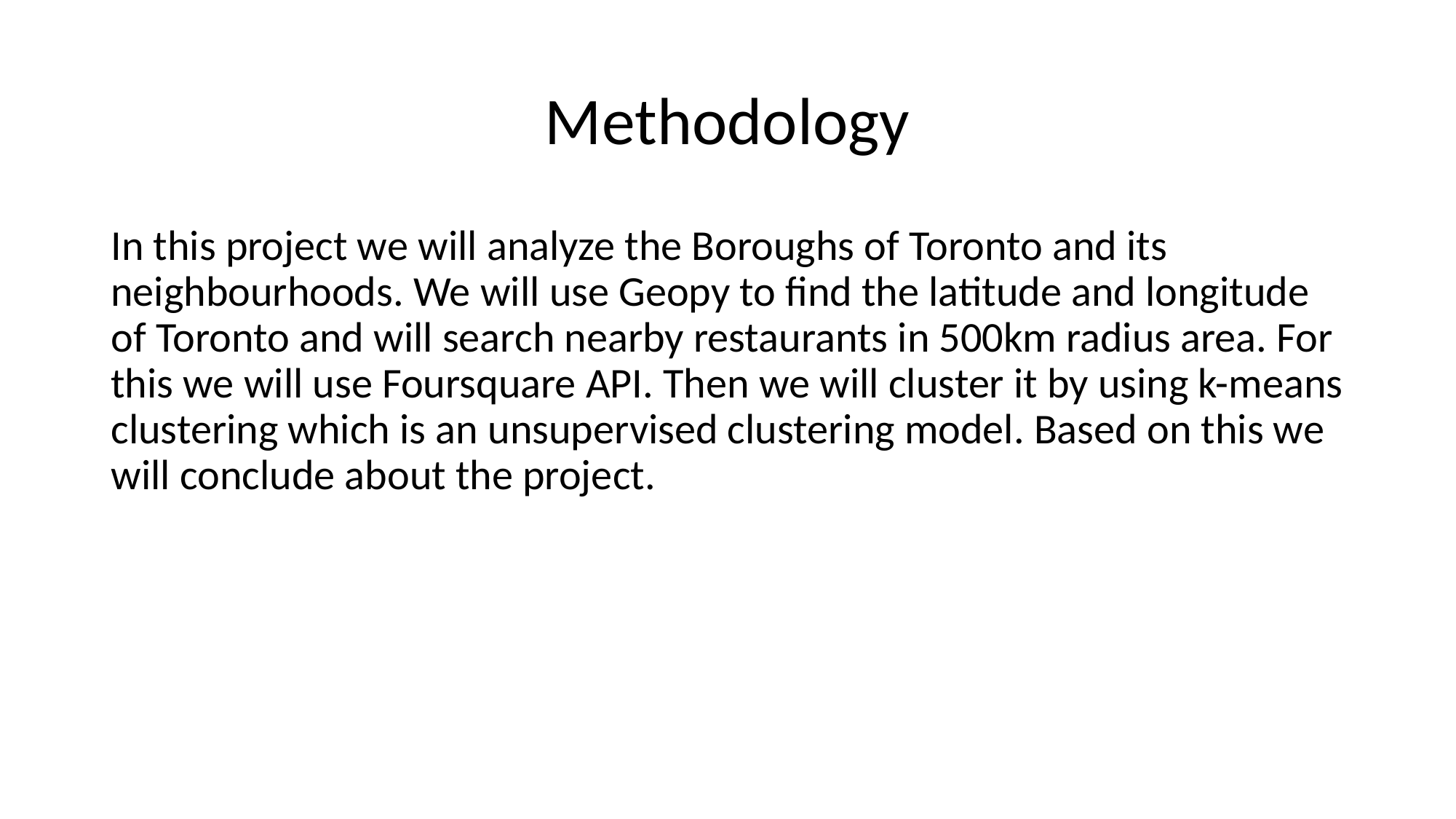

# Methodology
In this project we will analyze the Boroughs of Toronto and its neighbourhoods. We will use Geopy to find the latitude and longitude of Toronto and will search nearby restaurants in 500km radius area. For this we will use Foursquare API. Then we will cluster it by using k-means clustering which is an unsupervised clustering model. Based on this we will conclude about the project.